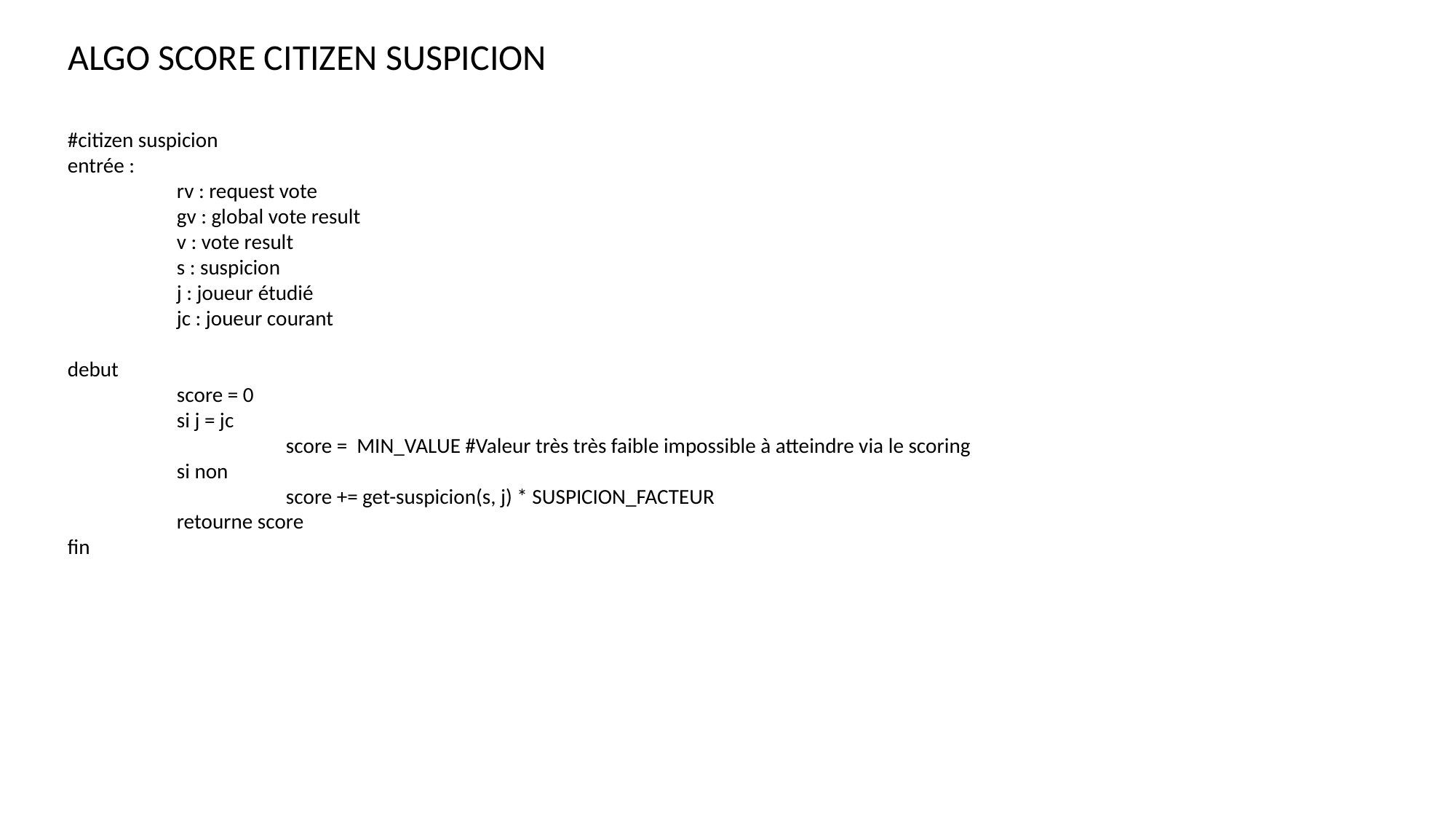

ALGO SCORE CITIZEN SUSPICION
#citizen suspicion
entrée :
	rv : request vote
	gv : global vote result
	v : vote result
	s : suspicion
	j : joueur étudié
	jc : joueur courant

debut
	score = 0
	si j = jc
		score =  MIN_VALUE #Valeur très très faible impossible à atteindre via le scoring
	si non
		score += get-suspicion(s, j) * SUSPICION_FACTEUR
	retourne score
fin